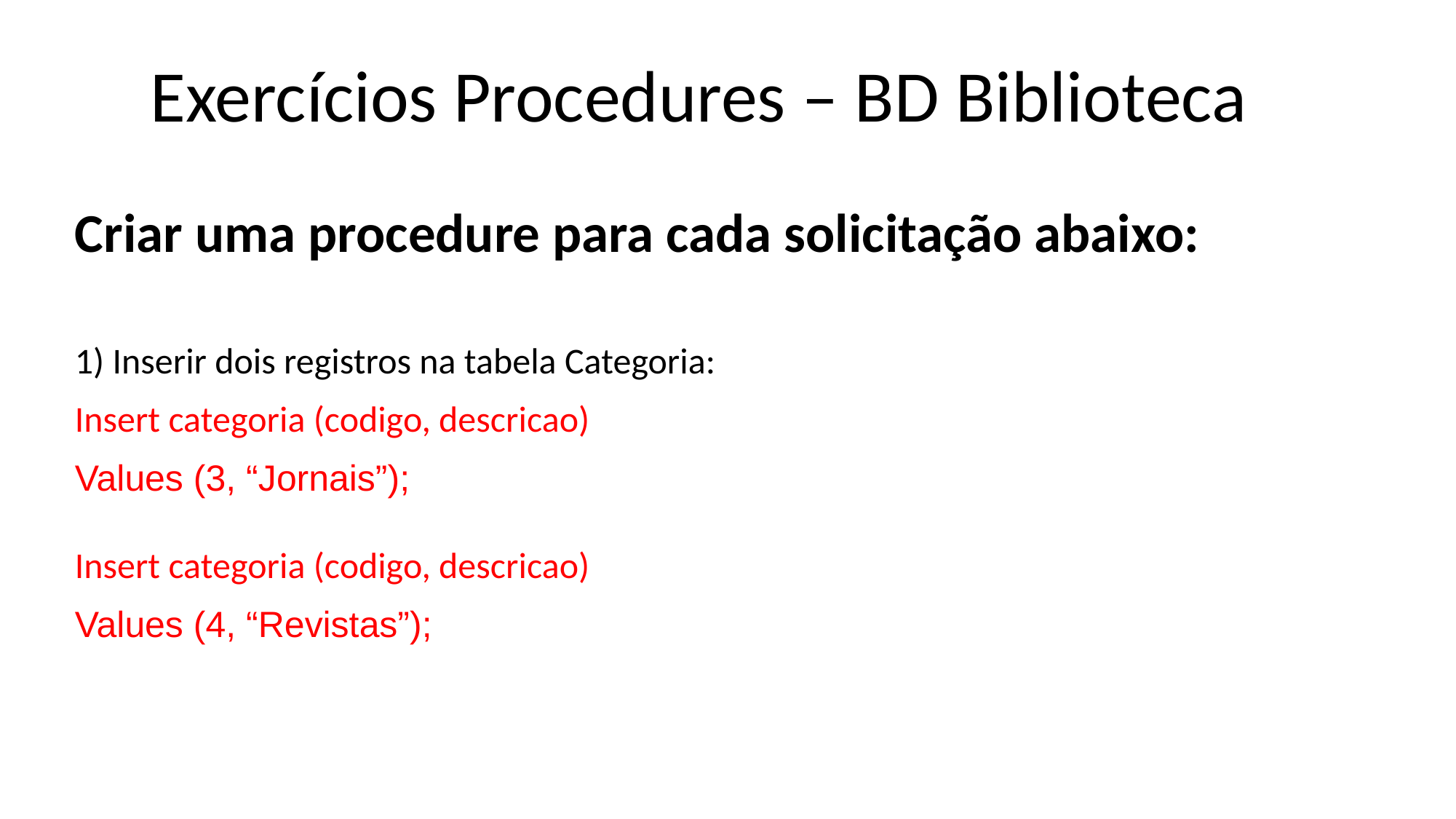

# Exercícios Procedures – BD Biblioteca
Criar uma procedure para cada solicitação abaixo:

1) Inserir dois registros na tabela Categoria:
Insert categoria (codigo, descricao)
Values (3, “Jornais”);

Insert categoria (codigo, descricao)
Values (4, “Revistas”);